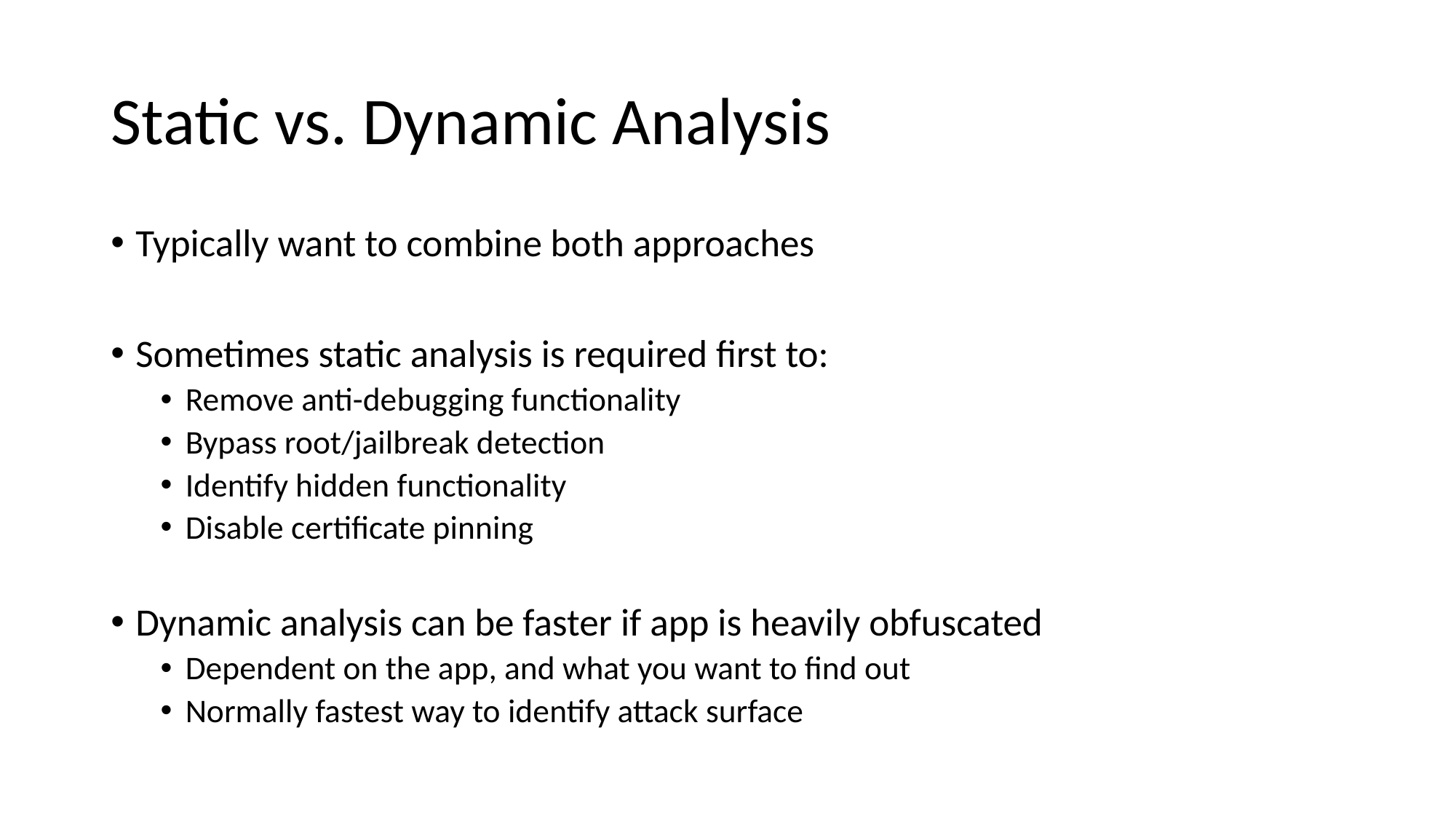

# Static vs. Dynamic Analysis
Typically want to combine both approaches

Sometimes static analysis is required first to:
Remove anti-debugging functionality
Bypass root/jailbreak detection
Identify hidden functionality
Disable certificate pinning

Dynamic analysis can be faster if app is heavily obfuscated
Dependent on the app, and what you want to find out
Normally fastest way to identify attack surface